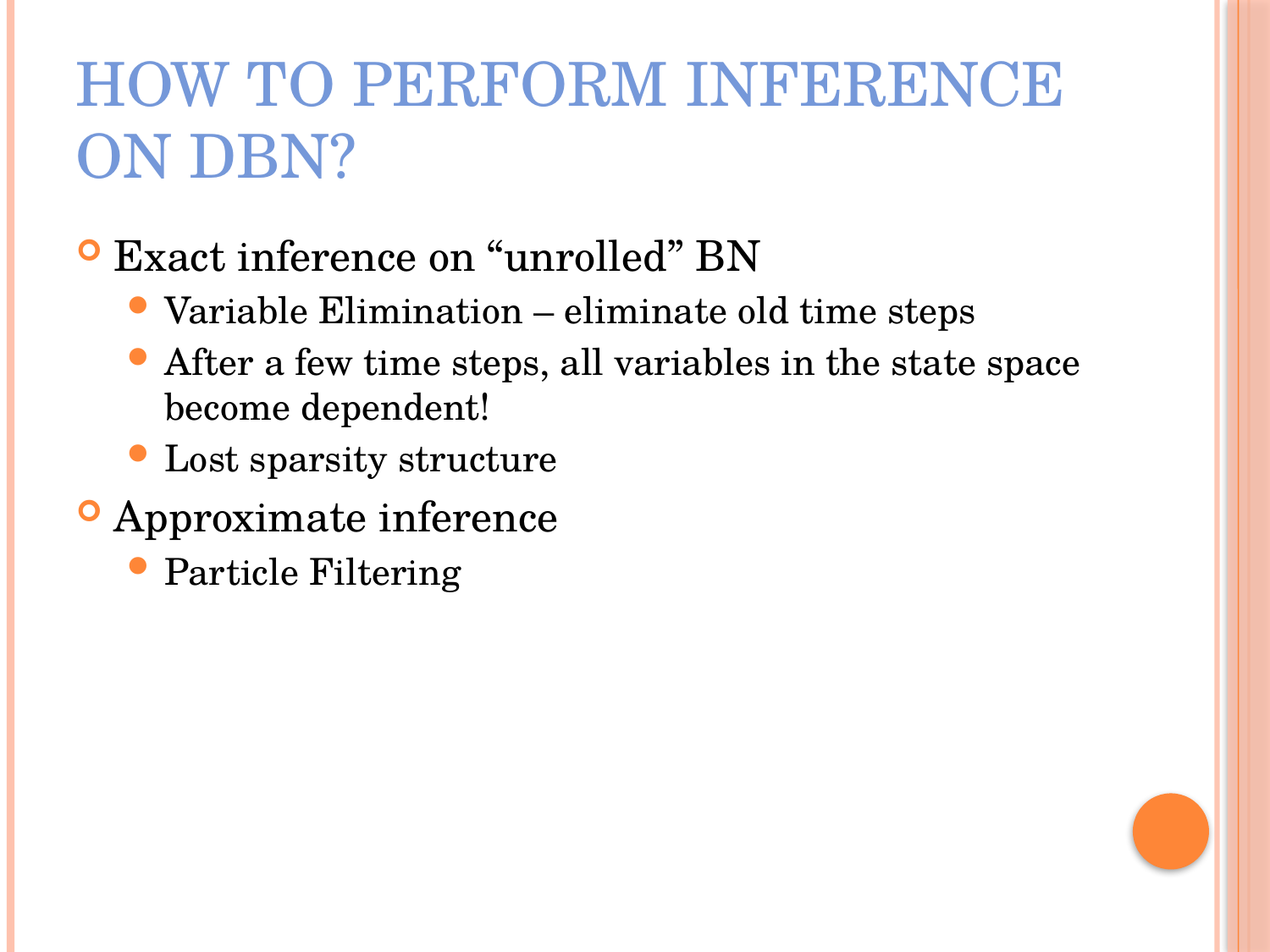

# How to perform inference on DBN?
Exact inference on “unrolled” BN
Variable Elimination – eliminate old time steps
After a few time steps, all variables in the state space become dependent!
Lost sparsity structure
Approximate inference
Particle Filtering